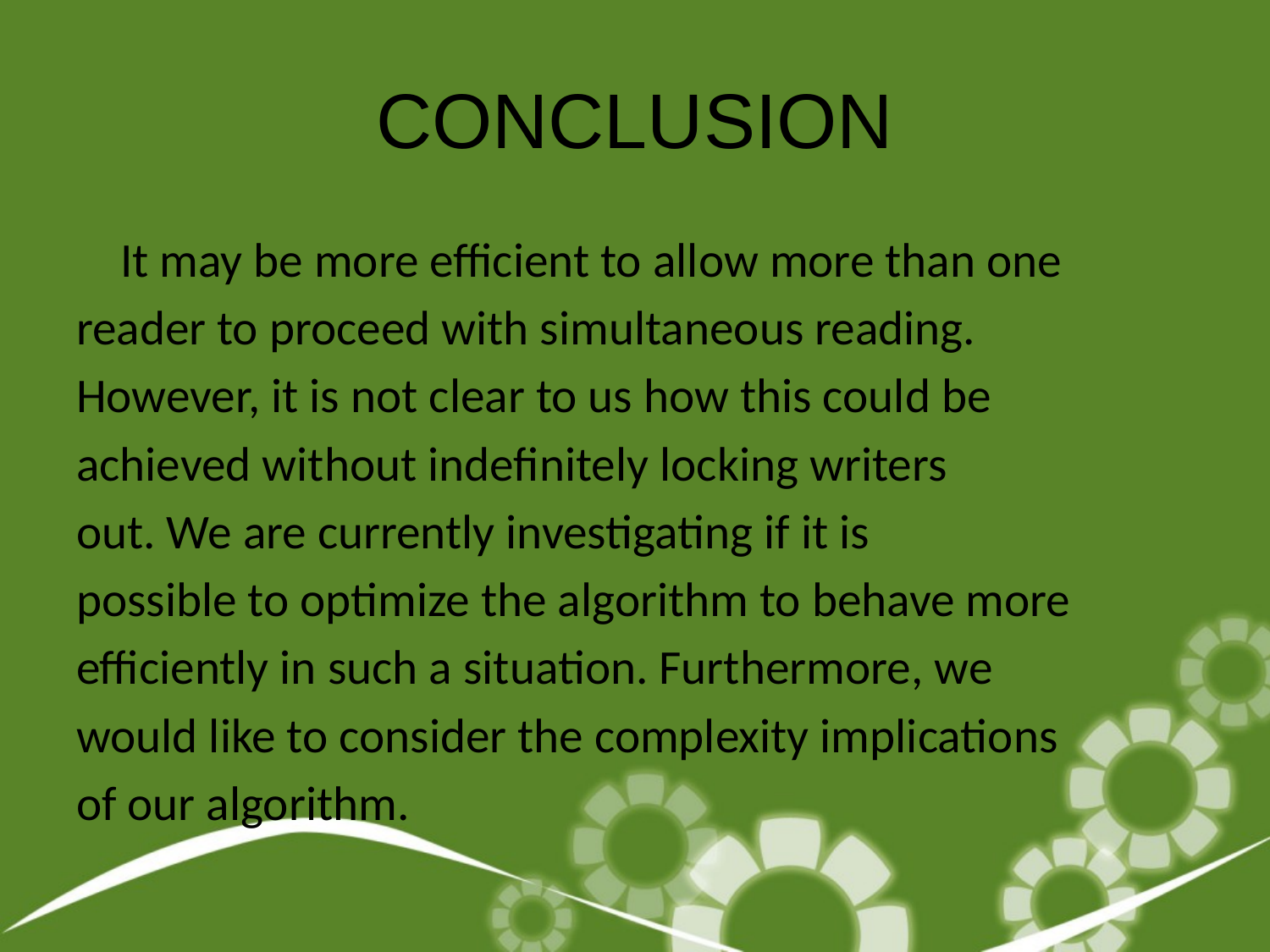

# CONCLUSION
	It may be more efficient to allow more than one
reader to proceed with simultaneous reading.
However, it is not clear to us how this could be
achieved without indefinitely locking writers
out. We are currently investigating if it is
possible to optimize the algorithm to behave more
efficiently in such a situation. Furthermore, we
would like to consider the complexity implications
of our algorithm.